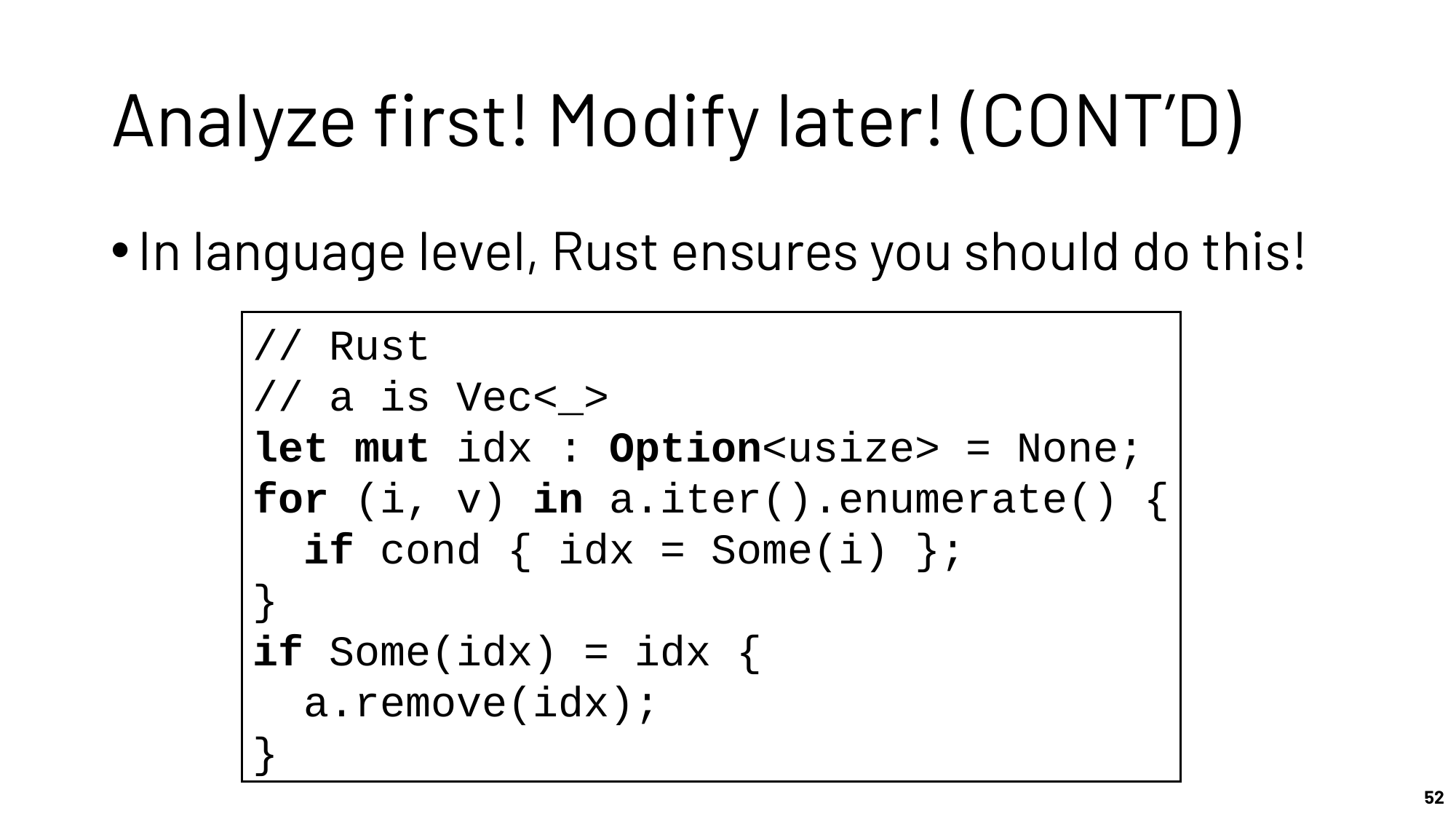

# Analyze first! Modify later! (CONT’D)
In language level, Rust ensures you should do this!
// Rust
// a is Vec<_>
let mut idx : Option<usize> = None;
for (i, v) in a.iter().enumerate() {
  if cond { idx = Some(i) };
}
if Some(idx) = idx {
  a.remove(idx);
}
52